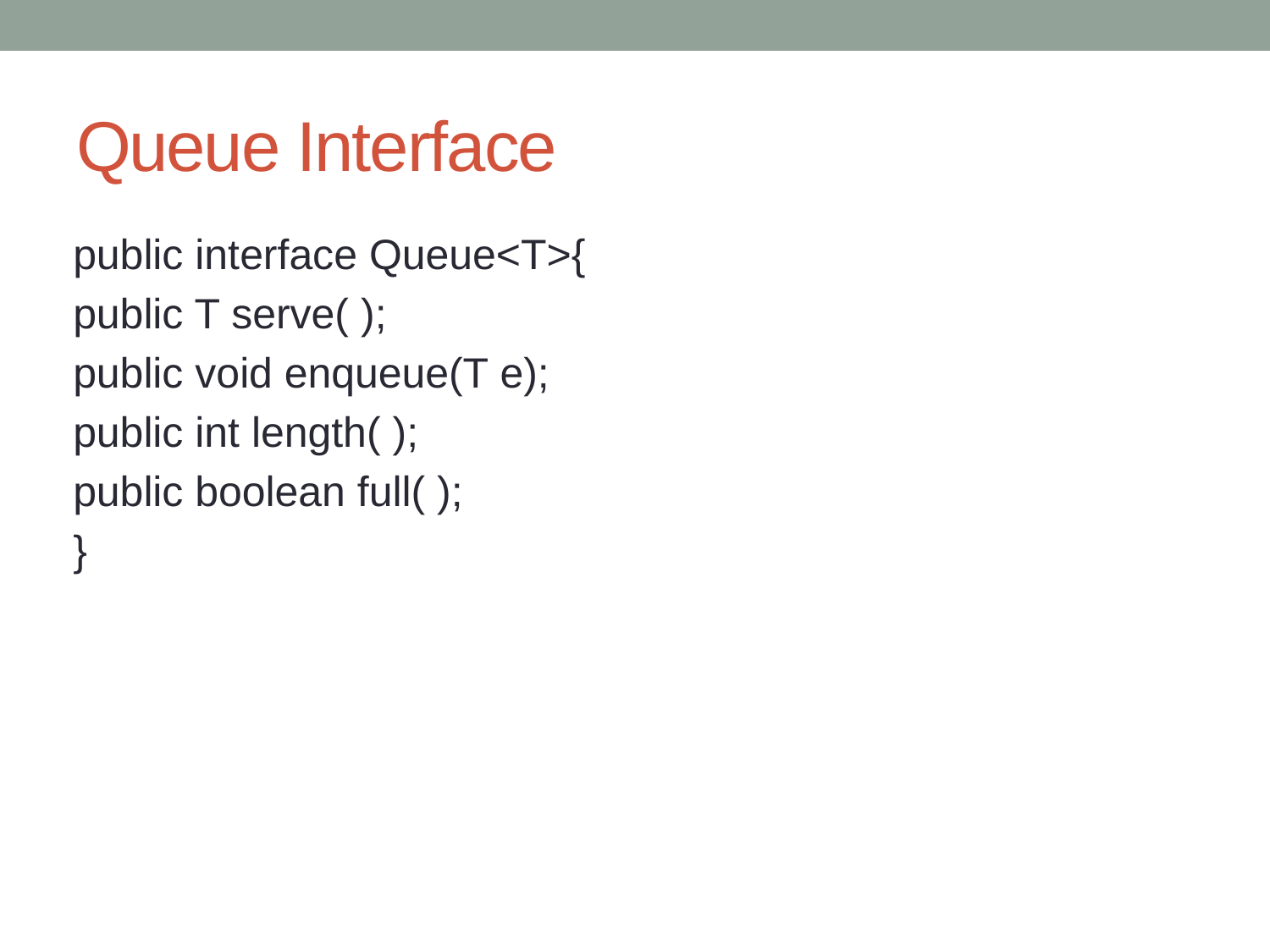

# Queue Interface
public interface Queue<T>{
public T serve( );
public void enqueue(T e);
public int length( );
public boolean full( );
}